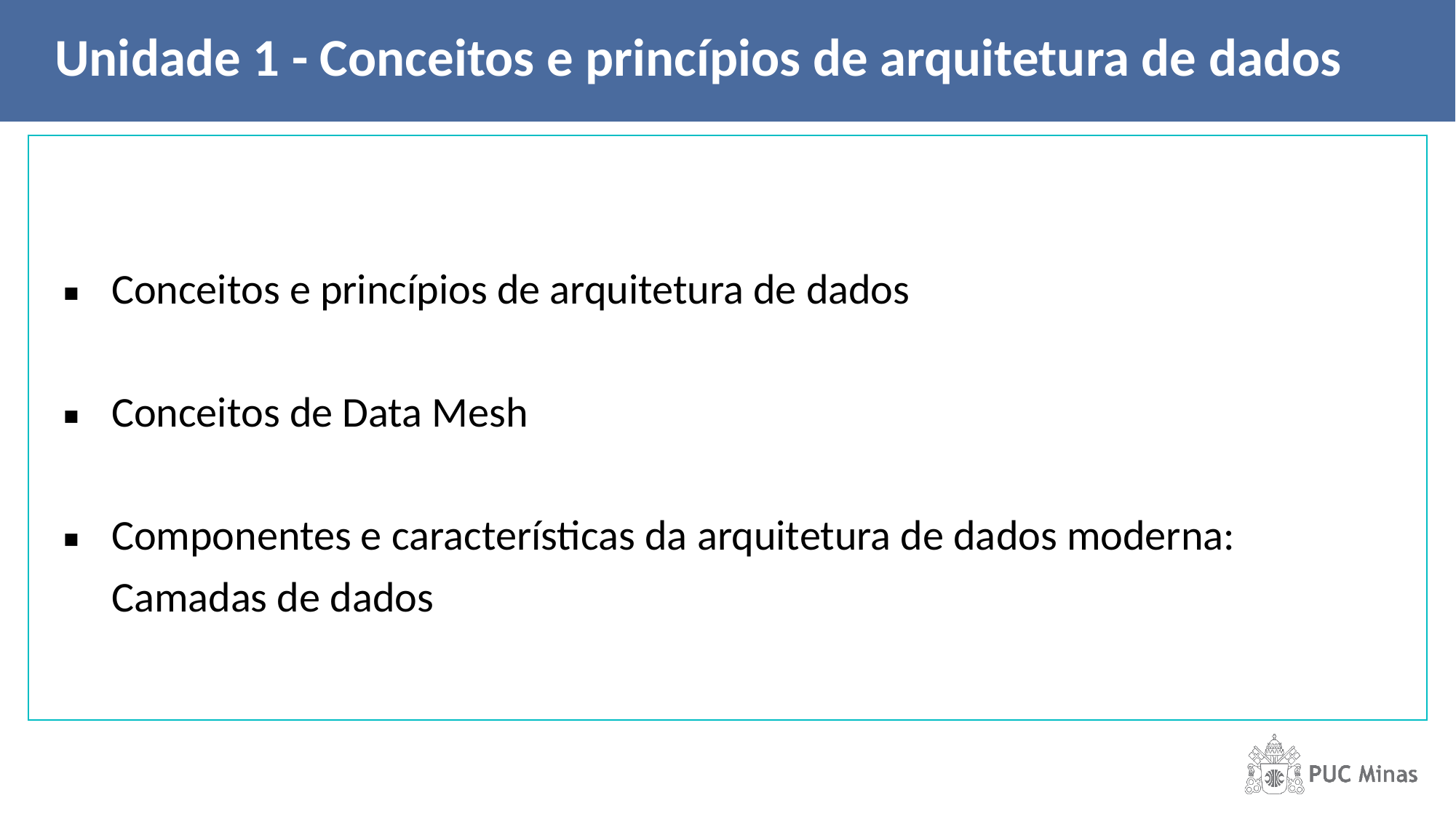

Unidade 1 - Conceitos e princípios de arquitetura de dados
Conceitos e princípios de arquitetura de dados

Conceitos de Data Mesh

Componentes e características da arquitetura de dados moderna: Camadas de dados